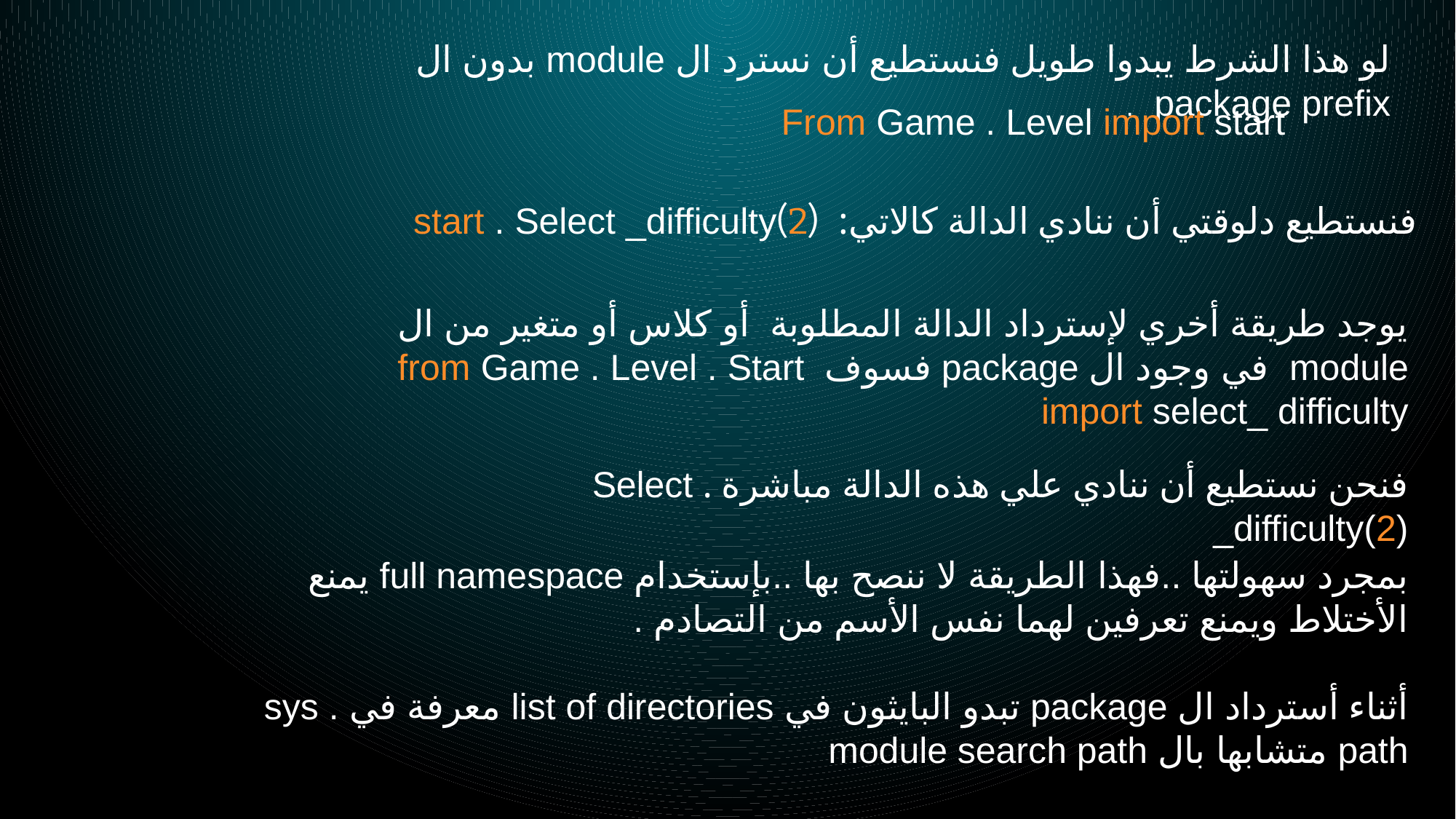

لو هذا الشرط يبدوا طويل فنستطيع أن نسترد ال module بدون ال package prefix  .
From Game . Level import start
فنستطيع دلوقتي أن ننادي الدالة كالاتي:  start . Select _difficulty(2)
يوجد طريقة أخري لإسترداد الدالة المطلوبة  أو كلاس أو متغير من ال module  في وجود ال package فسوف  from Game . Level . Start import select_ difficulty
فنحن نستطيع أن ننادي علي هذه الدالة مباشرة . Select _difficulty(2)
بمجرد سهولتها ..فهذا الطريقة لا ننصح بها ..بإستخدام full namespace يمنع الأختلاط ويمنع تعرفين لهما نفس الأسم من التصادم .

أثناء أسترداد ال package تبدو البايثون في list of directories معرفة في sys . path متشابها بال module search path